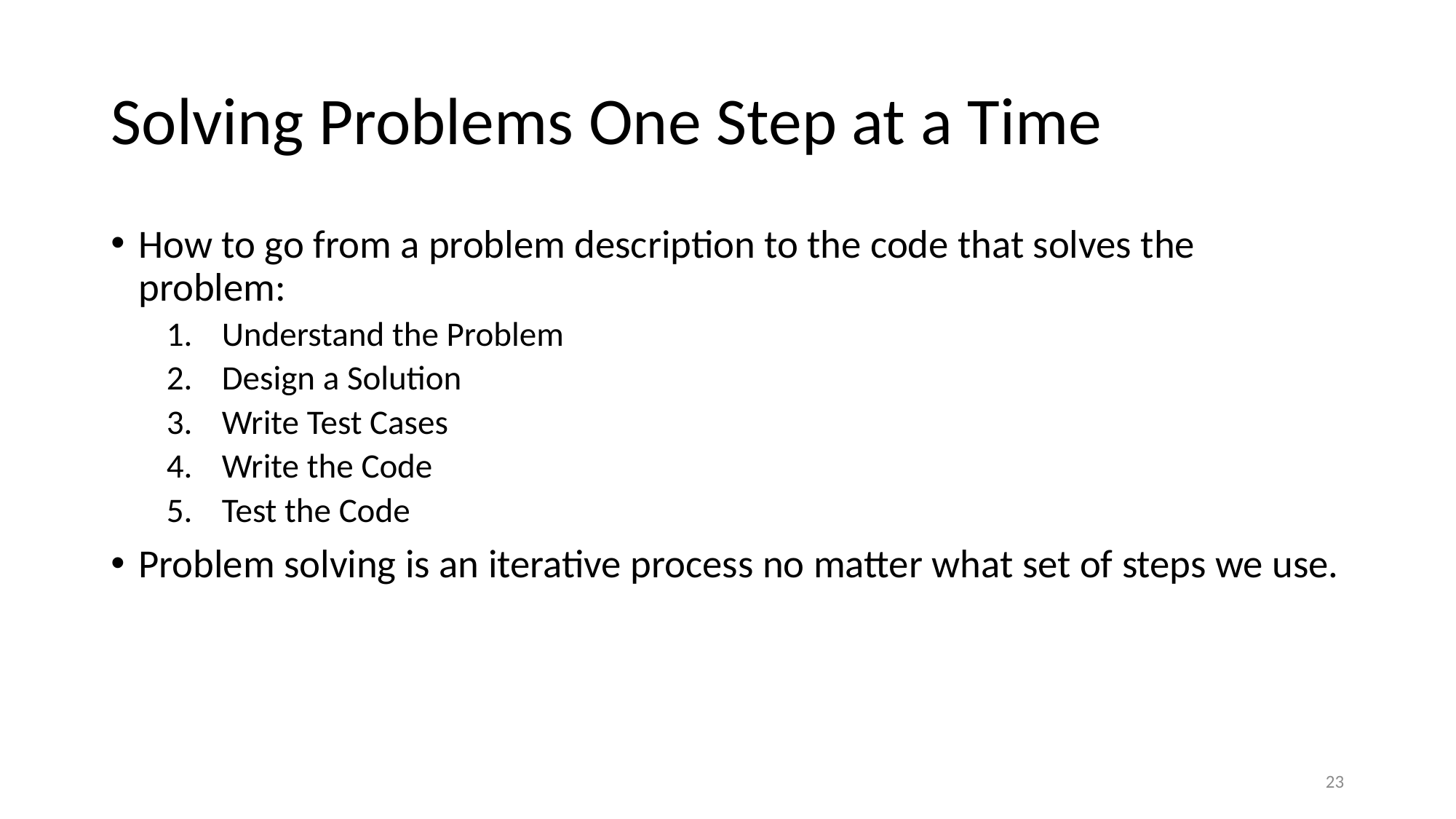

# Solving Problems One Step at a Time
How to go from a problem description to the code that solves the problem:
Understand the Problem
Design a Solution
Write Test Cases
Write the Code
Test the Code
Problem solving is an iterative process no matter what set of steps we use.
23